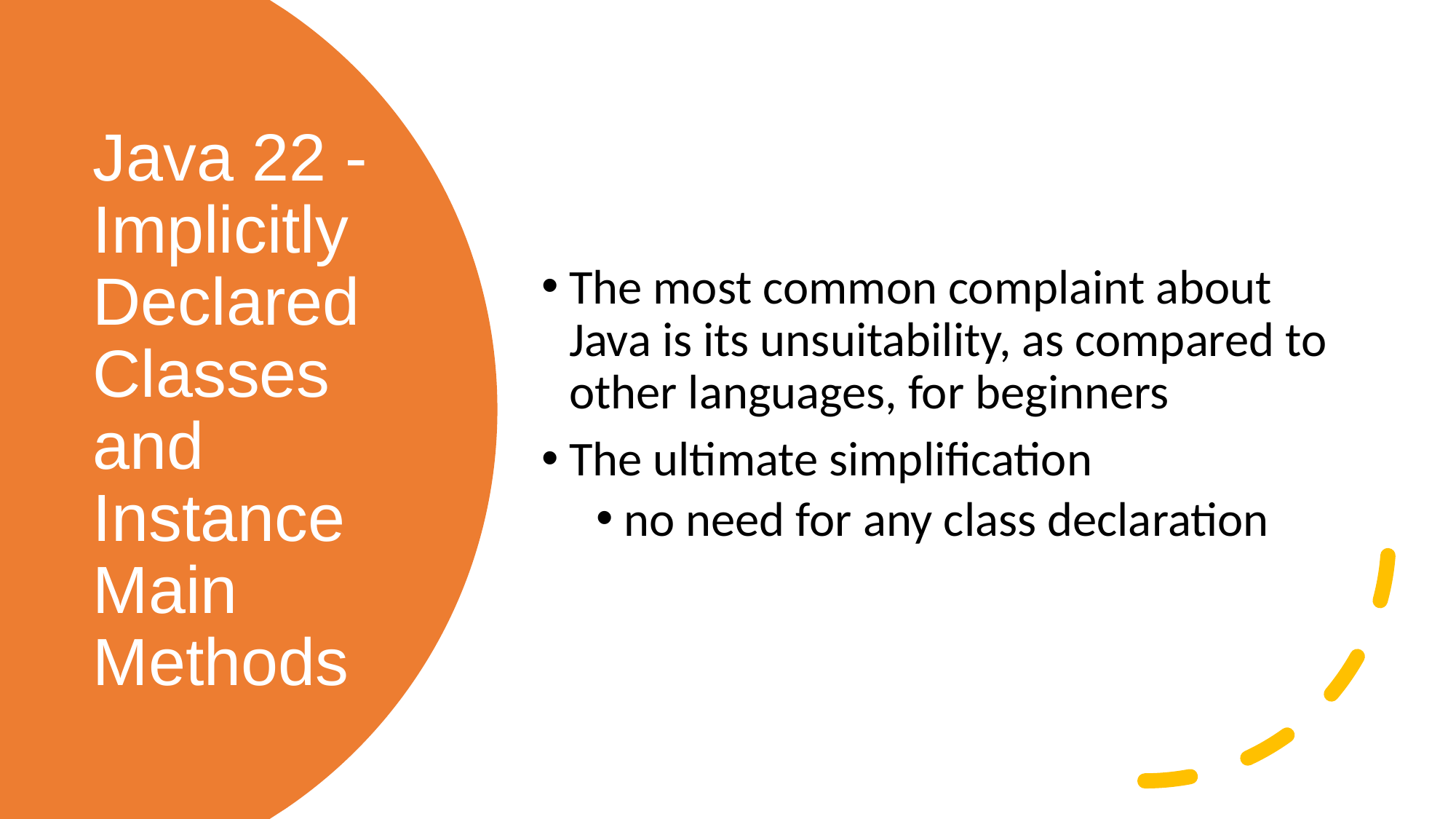

# Java 22 - Implicitly Declared Classes and Instance Main Methods
The most common complaint about Java is its unsuitability, as compared to other languages, for beginners
The ultimate simplification
no need for any class declaration